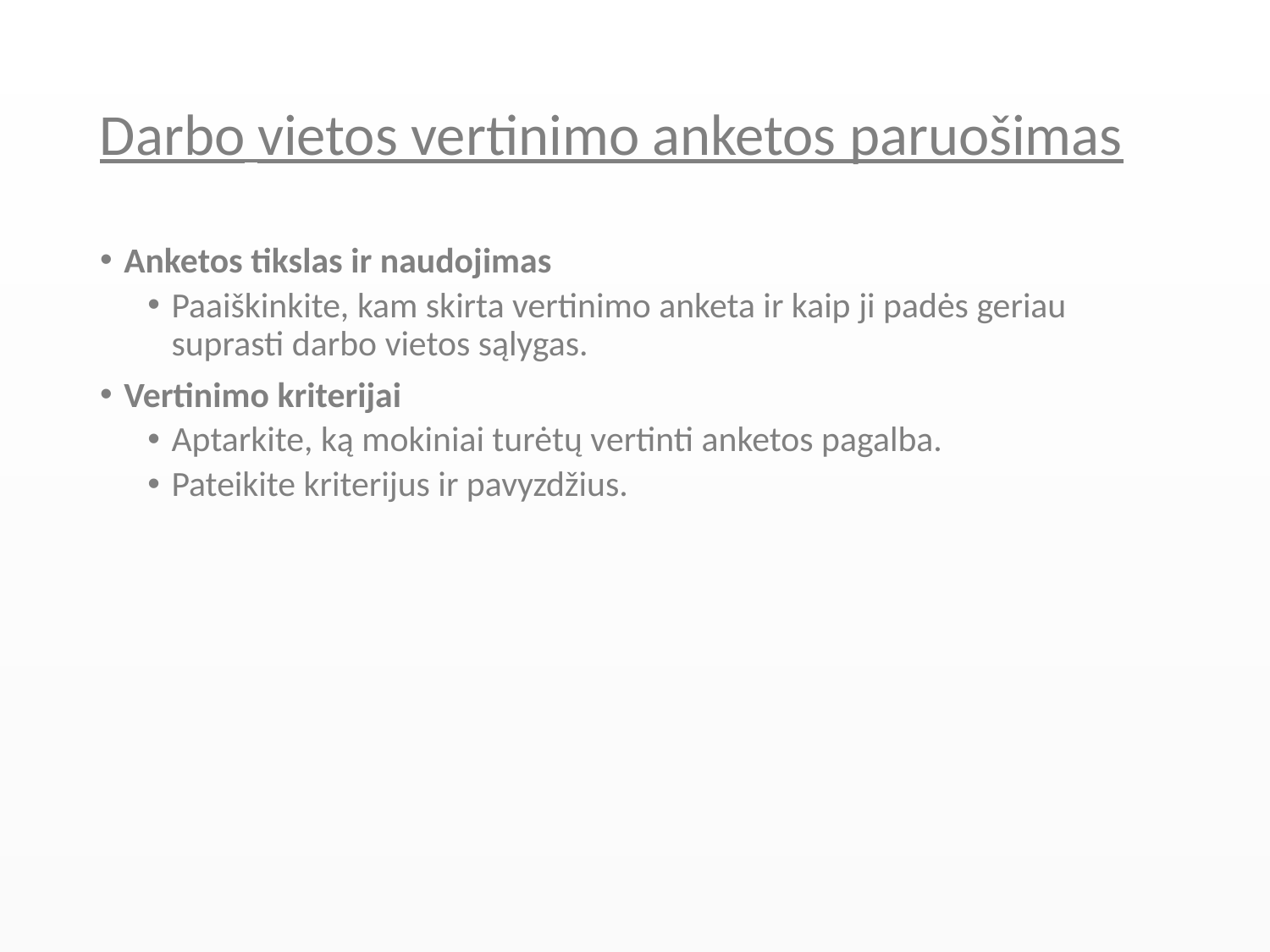

# Darbo vietos vertinimo anketos paruošimas
Anketos tikslas ir naudojimas
Paaiškinkite, kam skirta vertinimo anketa ir kaip ji padės geriau suprasti darbo vietos sąlygas.
Vertinimo kriterijai
Aptarkite, ką mokiniai turėtų vertinti anketos pagalba.
Pateikite kriterijus ir pavyzdžius.